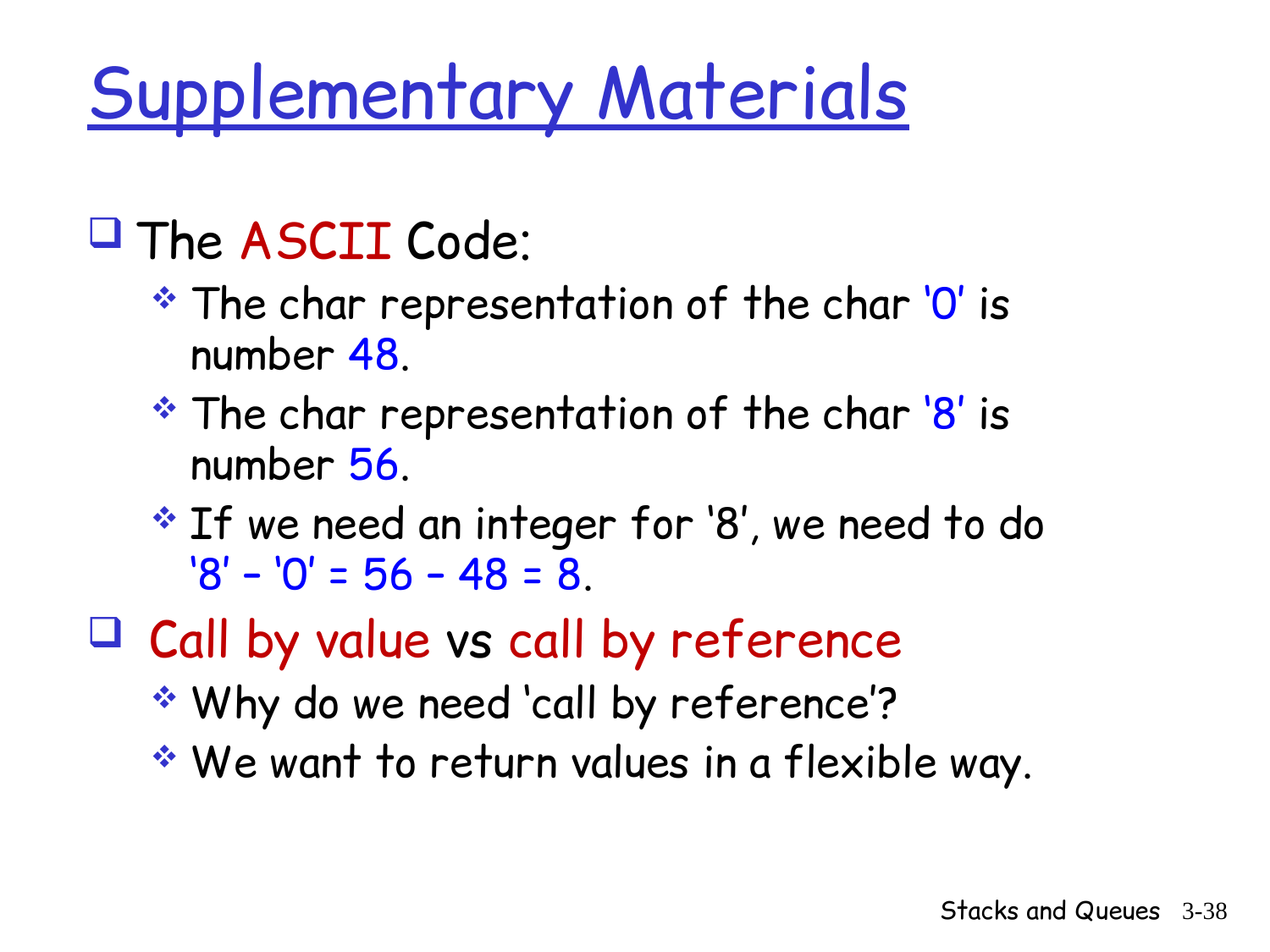

# Supplementary Materials
The ASCII Code:
The char representation of the char ‘0’ is number 48.
The char representation of the char ‘8’ is number 56.
If we need an integer for ‘8’, we need to do
‘8’ – ‘0’ = 56 – 48 = 8.
 Call by value vs call by reference
Why do we need ‘call by reference’?
We want to return values in a flexible way.
Stacks and Queues
3-38